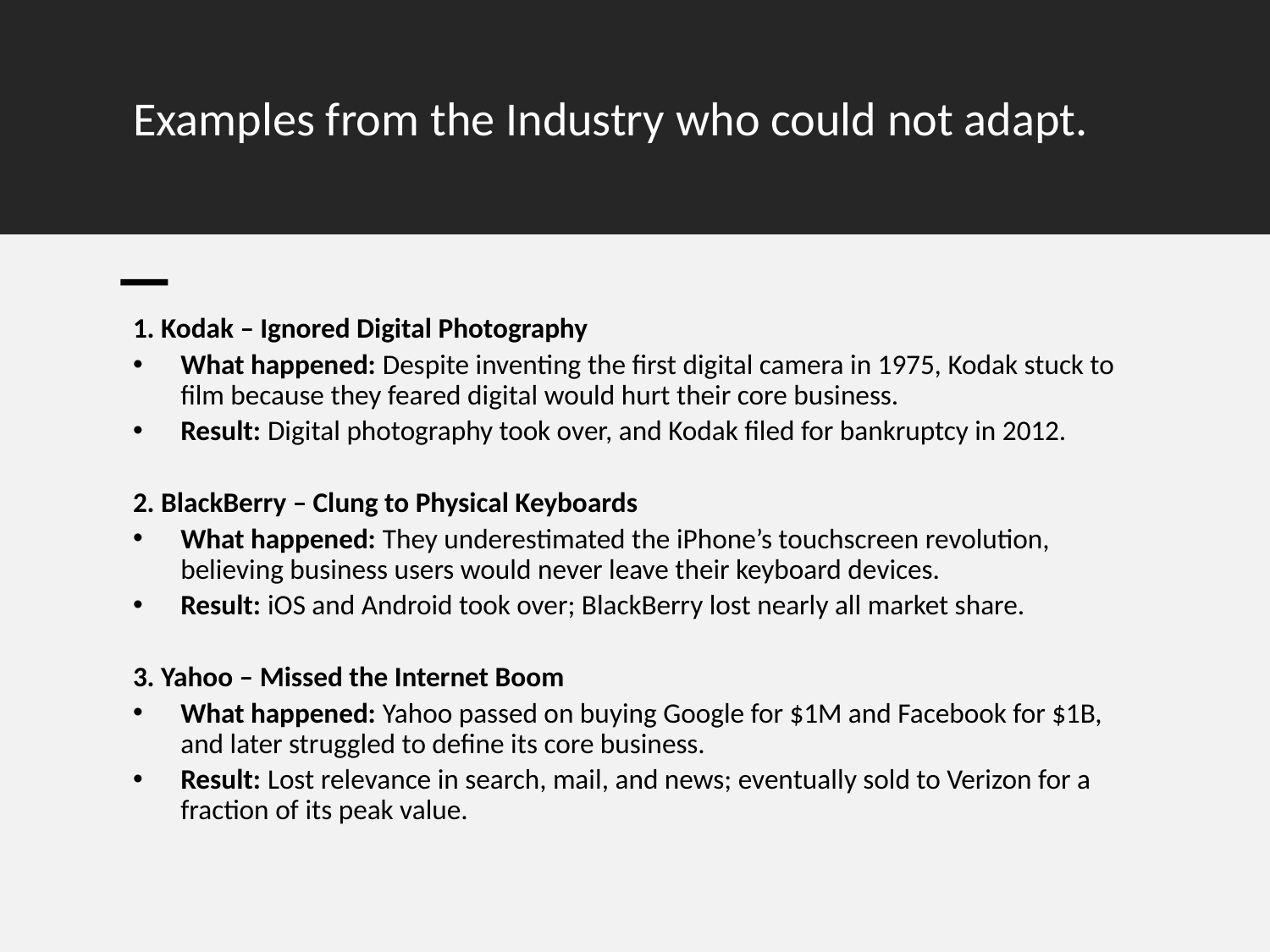

# Examples from the Industry who could not adapt.

1. Kodak – Ignored Digital Photography
What happened: Despite inventing the first digital camera in 1975, Kodak stuck to film because they feared digital would hurt their core business.
Result: Digital photography took over, and Kodak filed for bankruptcy in 2012.

2. BlackBerry – Clung to Physical Keyboards
What happened: They underestimated the iPhone’s touchscreen revolution, believing business users would never leave their keyboard devices.
Result: iOS and Android took over; BlackBerry lost nearly all market share.

3. Yahoo – Missed the Internet Boom
What happened: Yahoo passed on buying Google for $1M and Facebook for $1B,  and later struggled to define its core business.
Result: Lost relevance in search, mail, and news; eventually sold to Verizon for a fraction of its peak value.